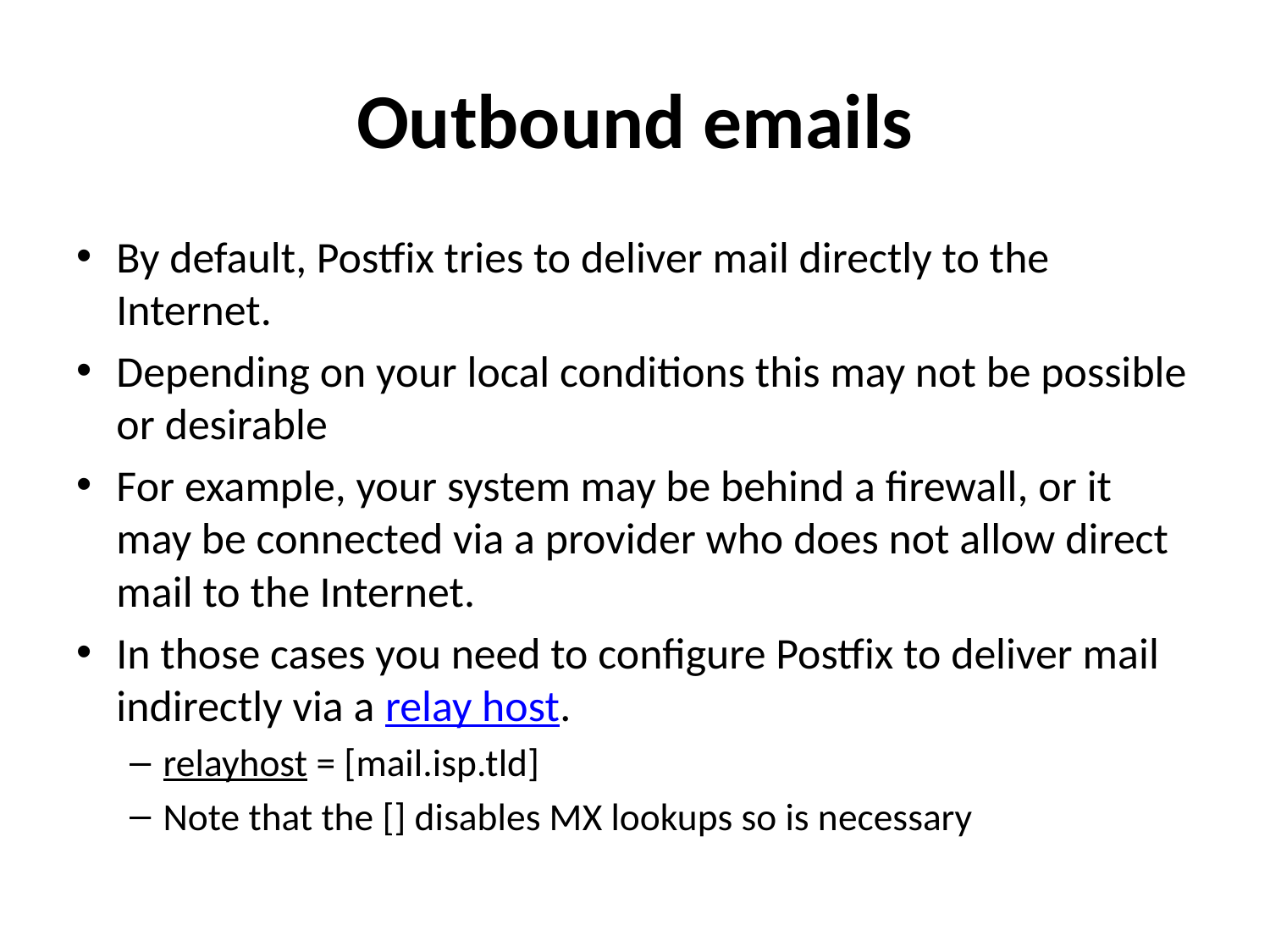

# Outbound emails
By default, Postfix tries to deliver mail directly to the Internet.
Depending on your local conditions this may not be possible or desirable
For example, your system may be behind a firewall, or it may be connected via a provider who does not allow direct mail to the Internet.
In those cases you need to configure Postfix to deliver mail indirectly via a relay host.
relayhost = [mail.isp.tld]
Note that the [] disables MX lookups so is necessary